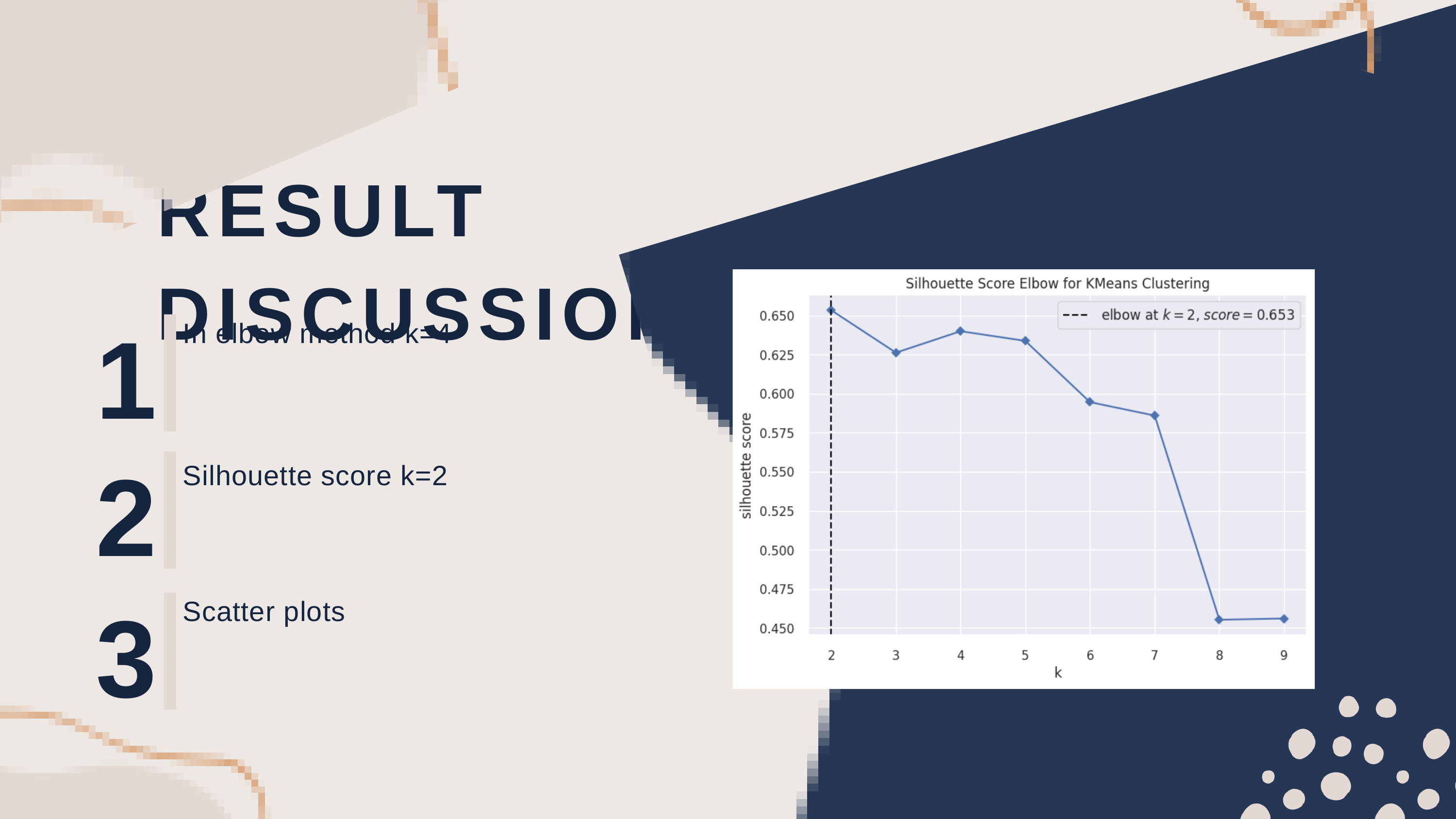

RESULT DISCUSSION

1
In elbow method k=4

2

Silhouette score k=2
3
Scatter plots